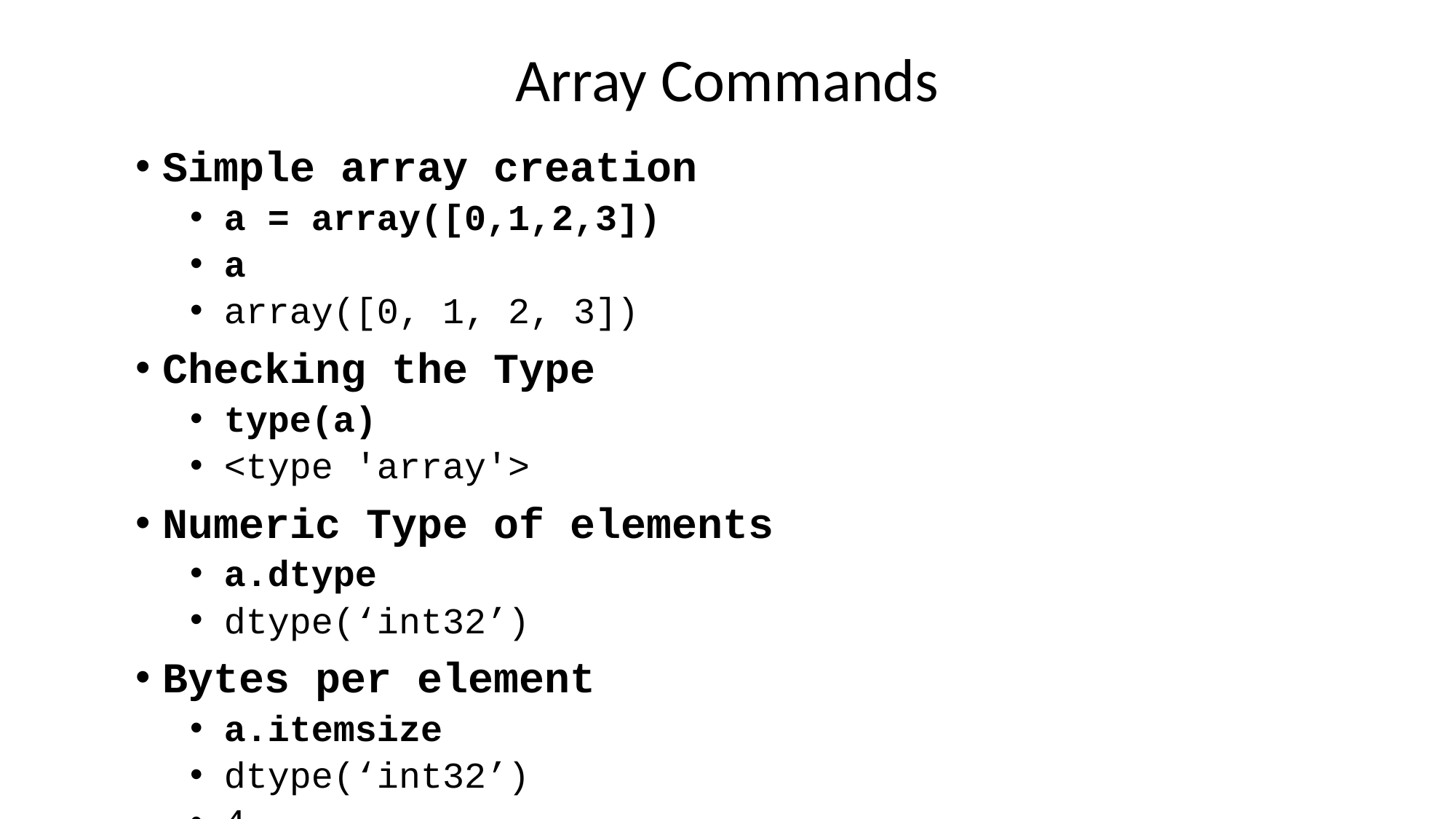

# Array Commands
Simple array creation
a = array([0,1,2,3])
a
array([0, 1, 2, 3])
Checking the Type
type(a)
<type 'array'>
Numeric Type of elements
a.dtype
dtype(‘int32’)
Bytes per element
a.itemsize
dtype(‘int32’)
4